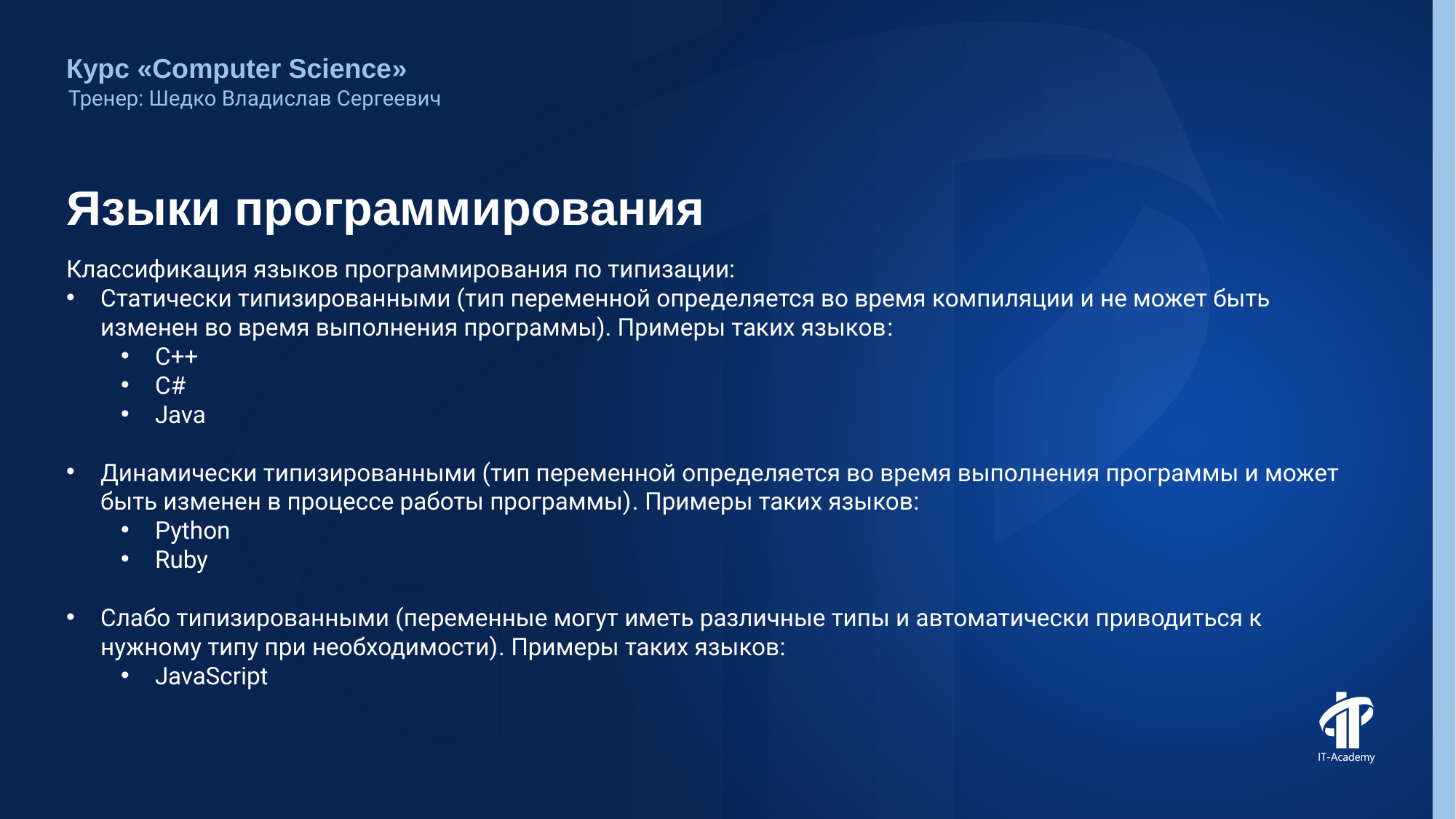

Курс «Computer Science»
Тренер: Шедко Владислав Сергеевич

# Языки программирования
Классификация языков программирования по типизации:
Статически типизированными (тип переменной определяется во время компиляции и не может быть изменен во время выполнения программы). Примеры таких языков:
C++
C#
Java

Динамически типизированными (тип переменной определяется во время выполнения программы и может быть изменен в процессе работы программы). Примеры таких языков:
Python
Ruby

Слабо типизированными (переменные могут иметь различные типы и автоматически приводиться к нужному типу при необходимости). Примеры таких языков:
JavaScript